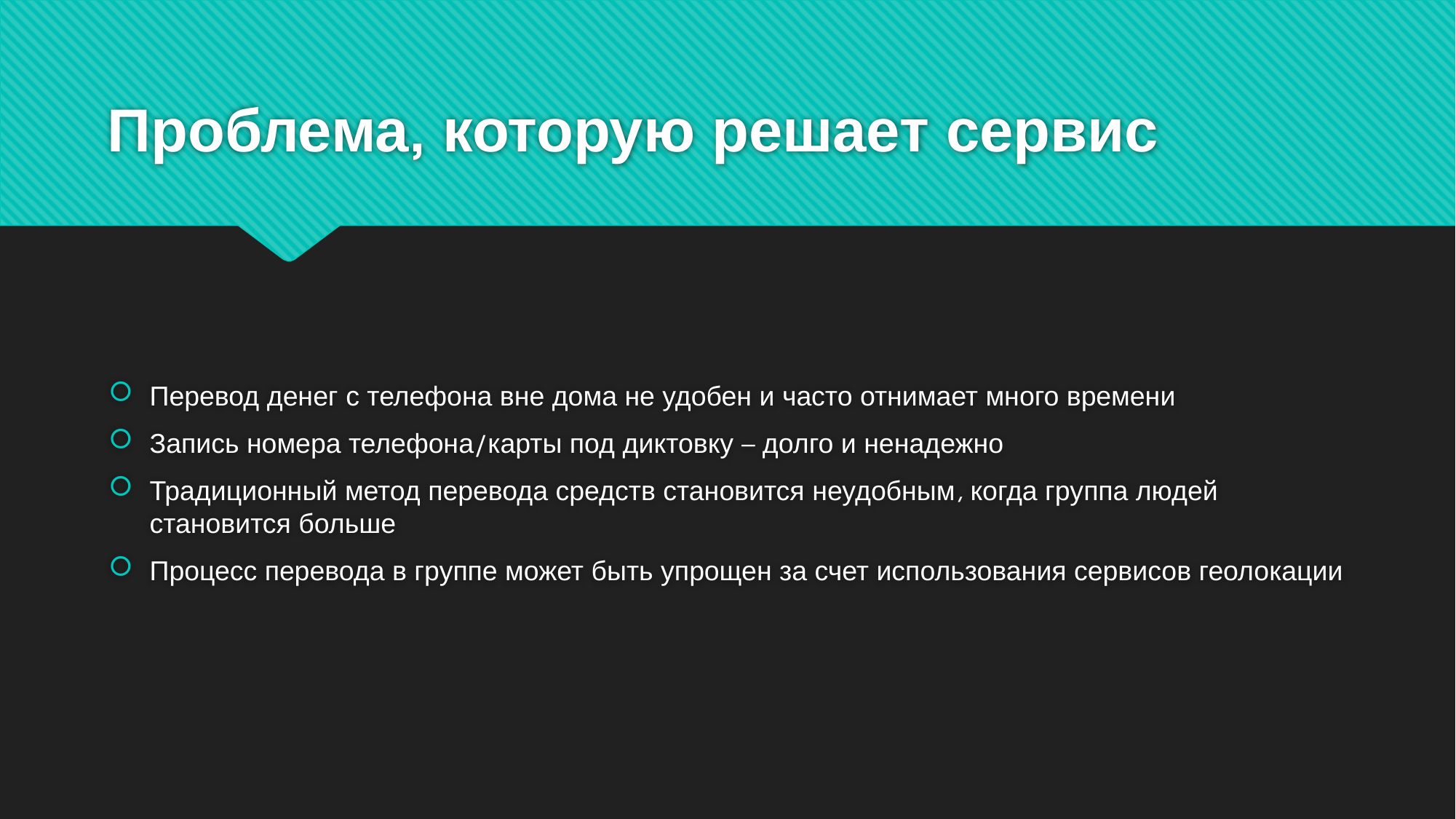

# Проблема, которую решает сервис
Перевод денег с телефона вне дома не удобен и часто отнимает много времени
Запись номера телефона/карты под диктовку – долго и ненадежно
Традиционный метод перевода средств становится неудобным, когда группа людей становится больше
Процесс перевода в группе может быть упрощен за счет использования сервисов геолокации